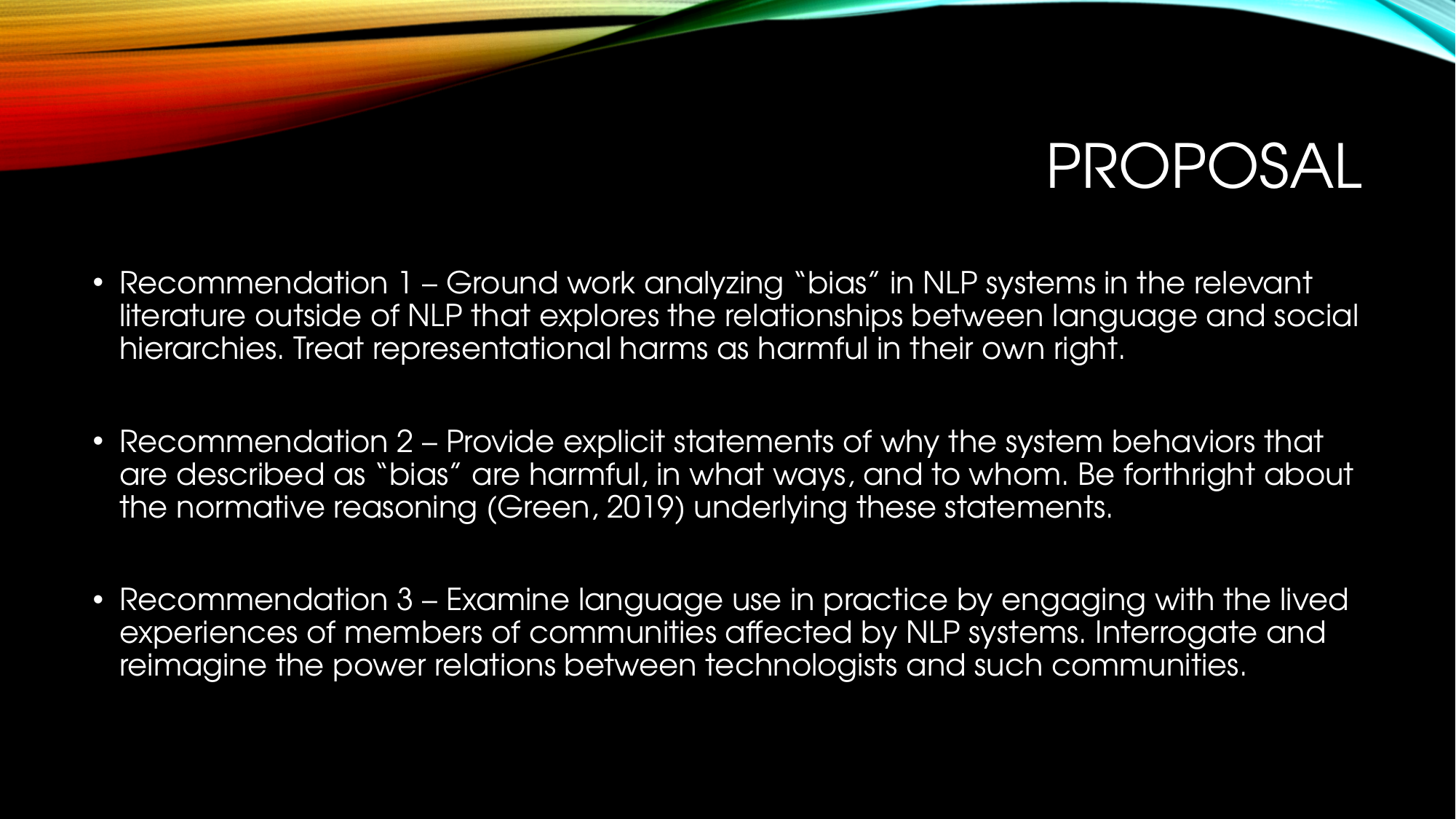

# Proposal
Recommendation 1 – Ground work analyzing “bias” in NLP systems in the relevant literature outside of NLP that explores the relationships between language and social hierarchies. Treat representational harms as harmful in their own right.

Recommendation 2 – Provide explicit statements of why the system behaviors that are described as “bias” are harmful, in what ways, and to whom. Be forthright about the normative reasoning (Green, 2019) underlying these statements.

Recommendation 3 – Examine language use in practice by engaging with the lived experiences of members of communities affected by NLP systems. Interrogate and reimagine the power relations between technologists and such communities.